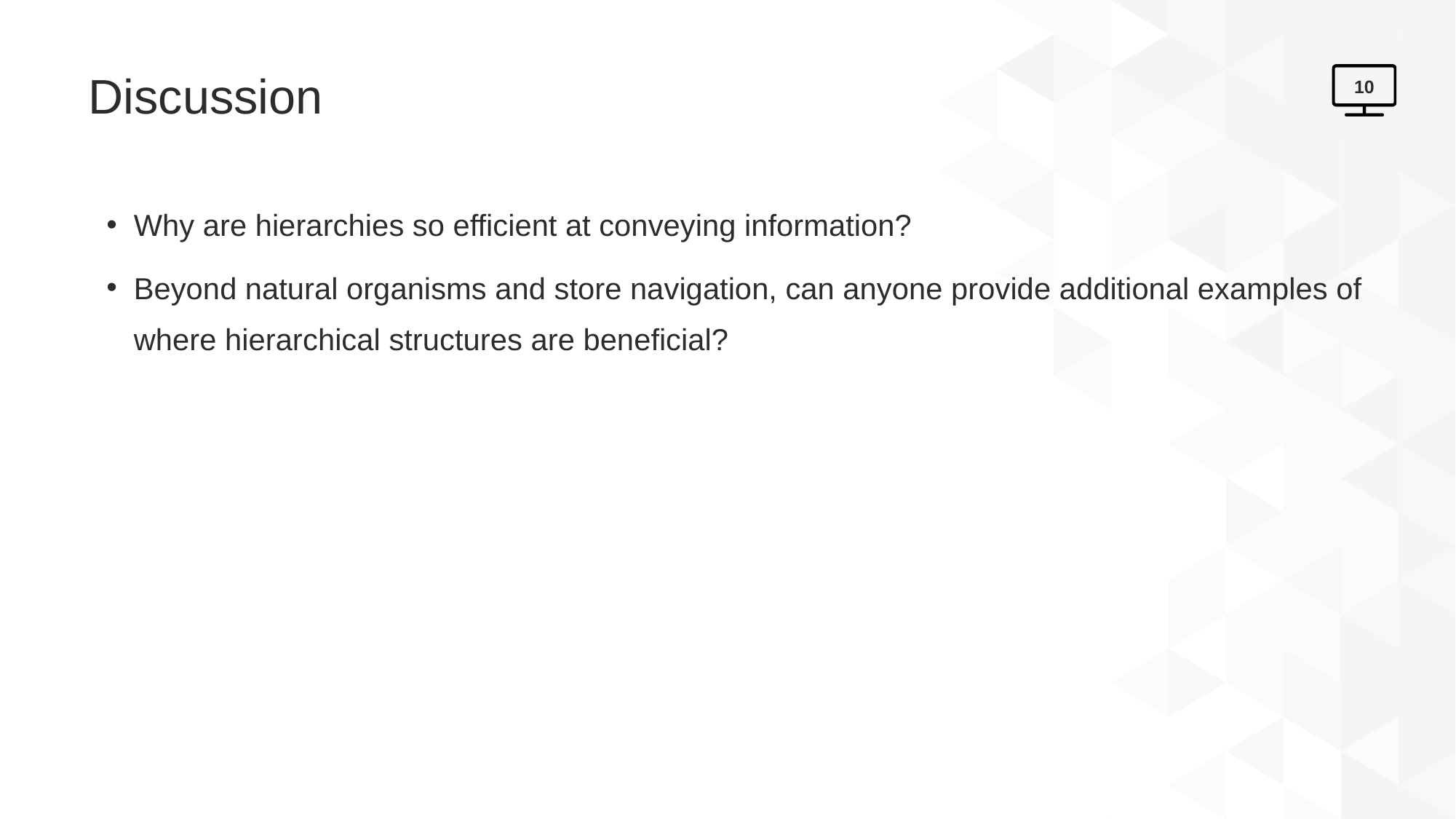

# Discussion
10
Why are hierarchies so efficient at conveying information?
Beyond natural organisms and store navigation, can anyone provide additional examples of where hierarchical structures are beneficial?